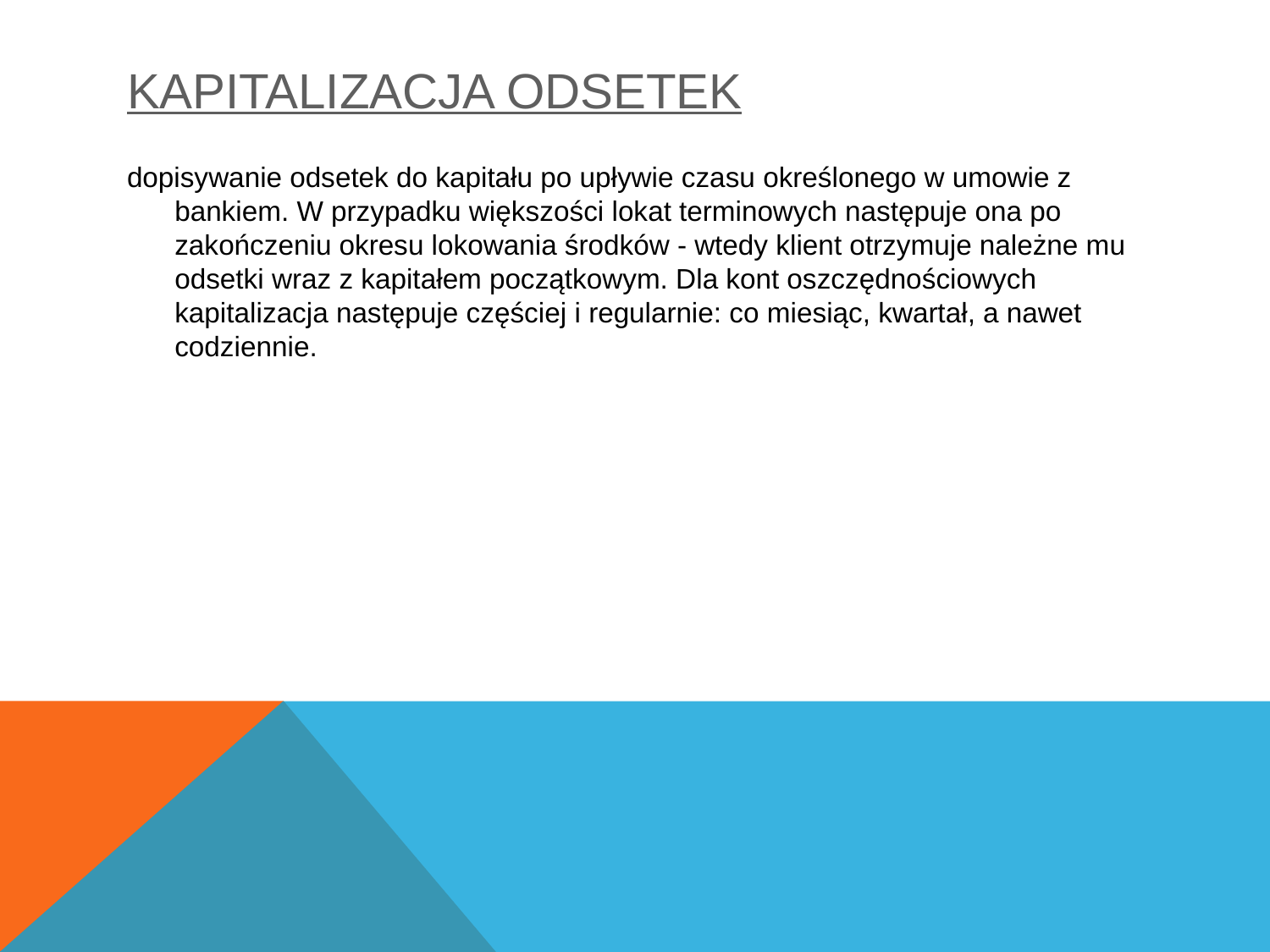

# Kapitalizacja odsetek
dopisywanie odsetek do kapitału po upływie czasu określonego w umowie z bankiem. W przypadku większości lokat terminowych następuje ona po zakończeniu okresu lokowania środków - wtedy klient otrzymuje należne mu odsetki wraz z kapitałem początkowym. Dla kont oszczędnościowych kapitalizacja następuje częściej i regularnie: co miesiąc, kwartał, a nawet codziennie.